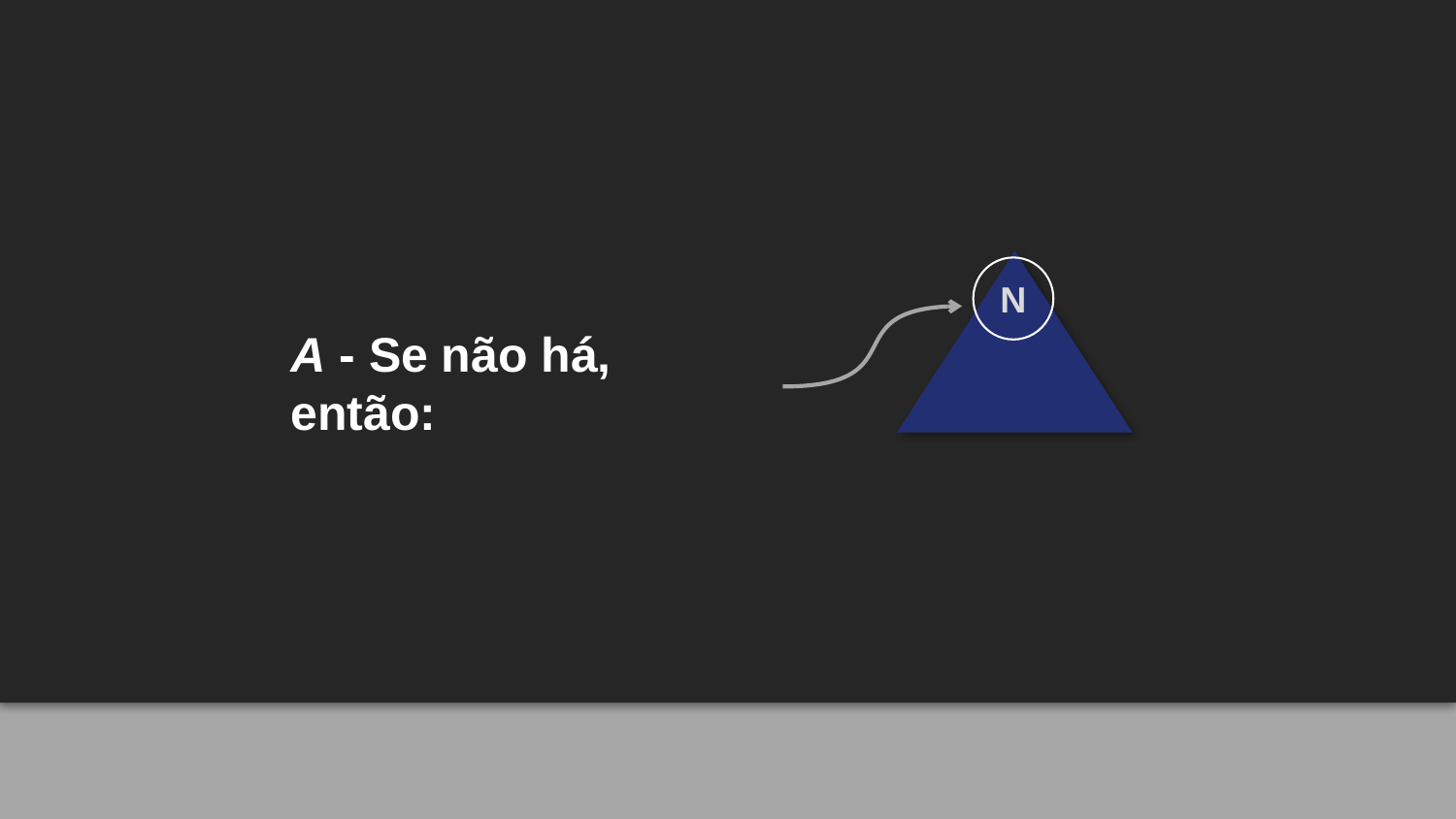

N
A - Se não há, então: